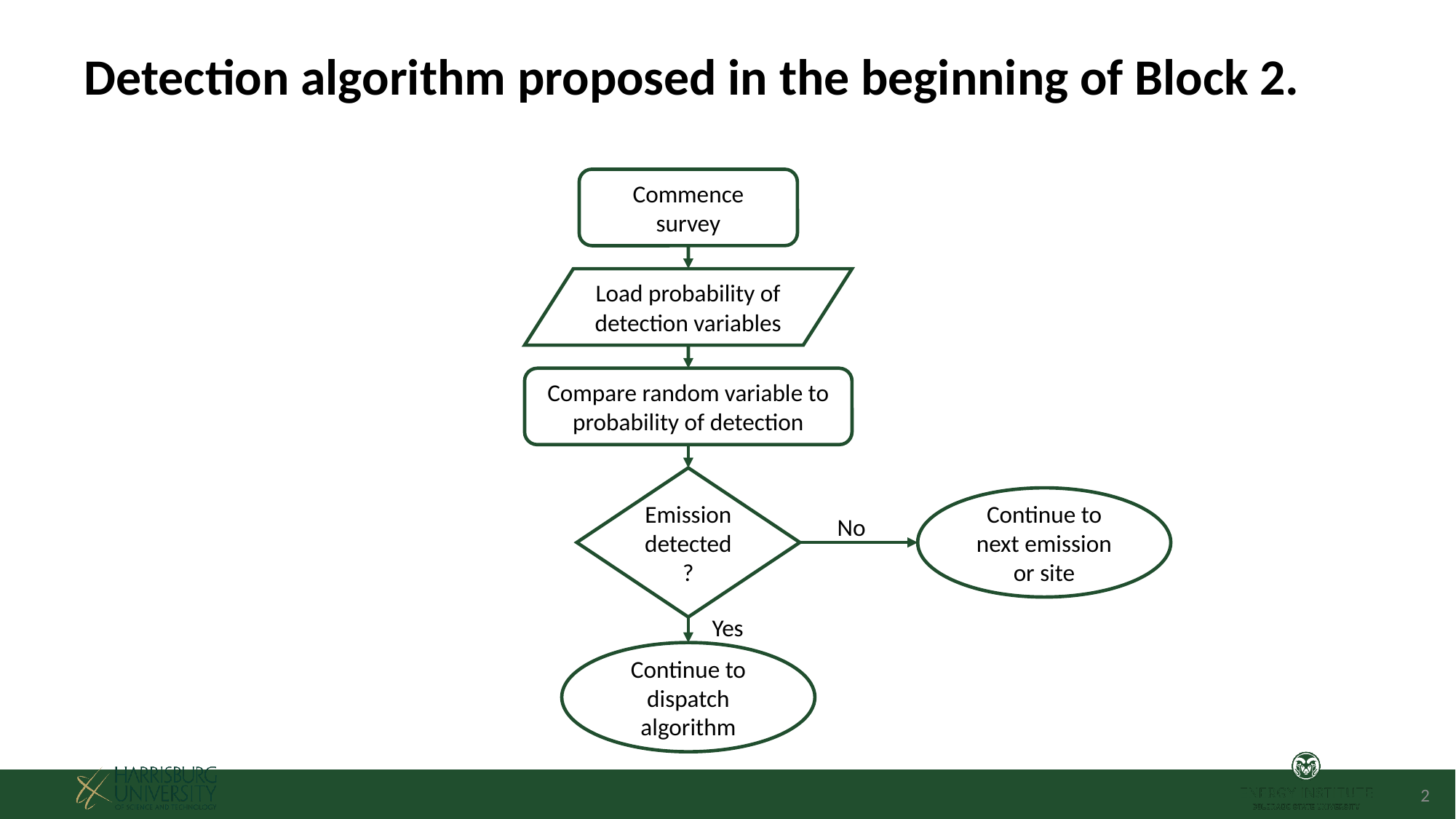

# Detection algorithm proposed in the beginning of Block 2.
Commence
survey
Load probability of detection variables
Compare random variable to probability of detection
Emission detected?
Continue to next emission or site
No
Yes
Continue to dispatch algorithm
2